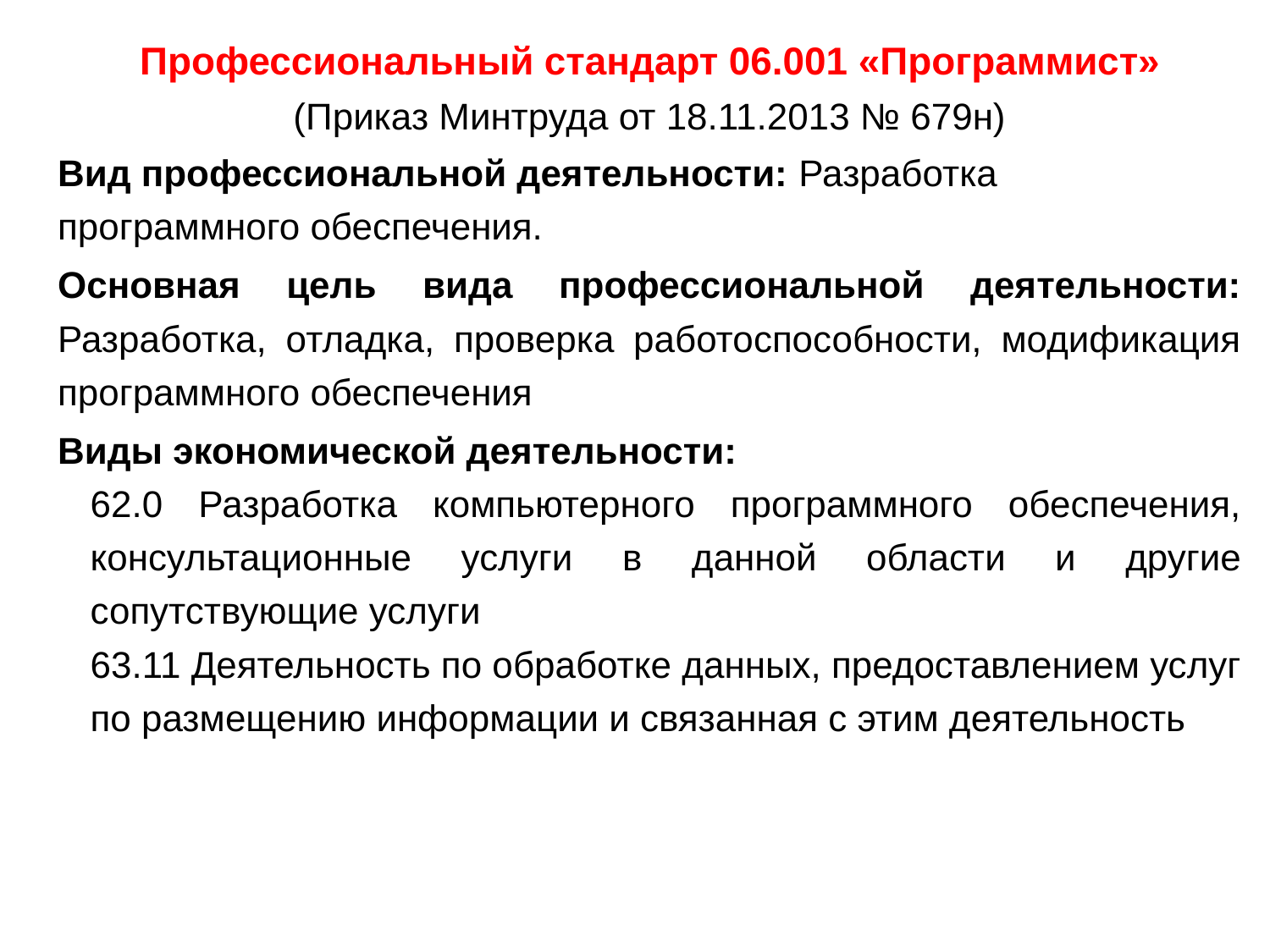

Профессиональный стандарт 06.001 «Программист»
(Приказ Минтруда от 18.11.2013 № 679н)
Вид профессиональной деятельности: Разработка программного обеспечения.
Основная цель вида профессиональной деятельности: Разработка, отладка, проверка работоспособности, модификация программного обеспечения
Виды экономической деятельности:
62.0 Разработка компьютерного программного обеспечения, консультационные услуги в данной области и другие сопутствующие услуги
63.11 Деятельность по обработке данных, предоставлением услуг по размещению информации и связанная с этим деятельность